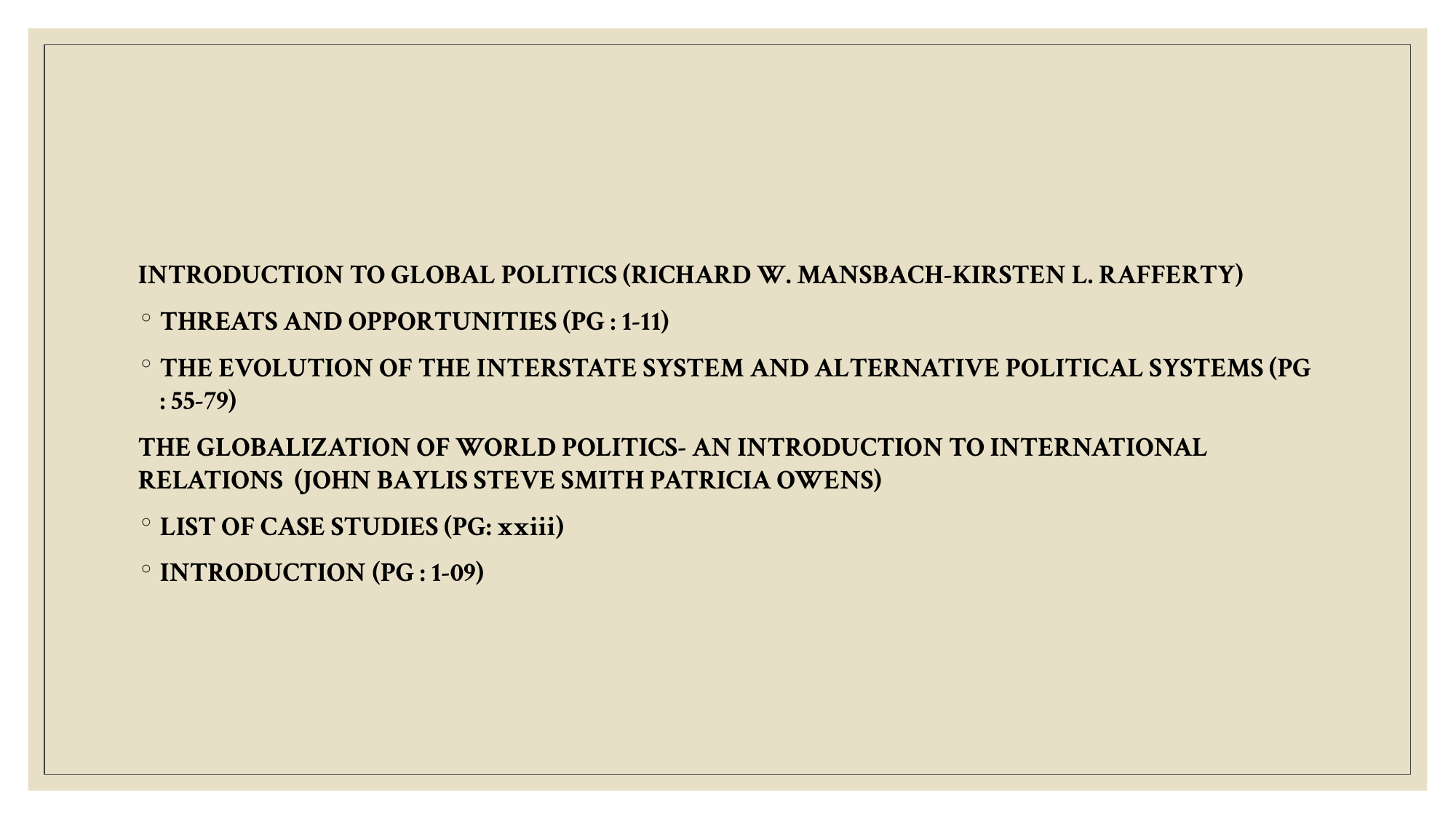

#
INTRODUCTION TO GLOBAL POLITICS (RICHARD W. MANSBACH-KIRSTEN L. RAFFERTY)
THREATS AND OPPORTUNITIES (PG : 1-11)
THE EVOLUTION OF THE INTERSTATE SYSTEM AND ALTERNATIVE POLITICAL SYSTEMS (PG : 55-79)
THE GLOBALIZATION OF WORLD POLITICS- AN INTRODUCTION TO INTERNATIONAL RELATIONS  (JOHN BAYLIS STEVE SMITH PATRICIA OWENS)
LIST OF CASE STUDIES (PG: xxiii)
INTRODUCTION (PG : 1-09)